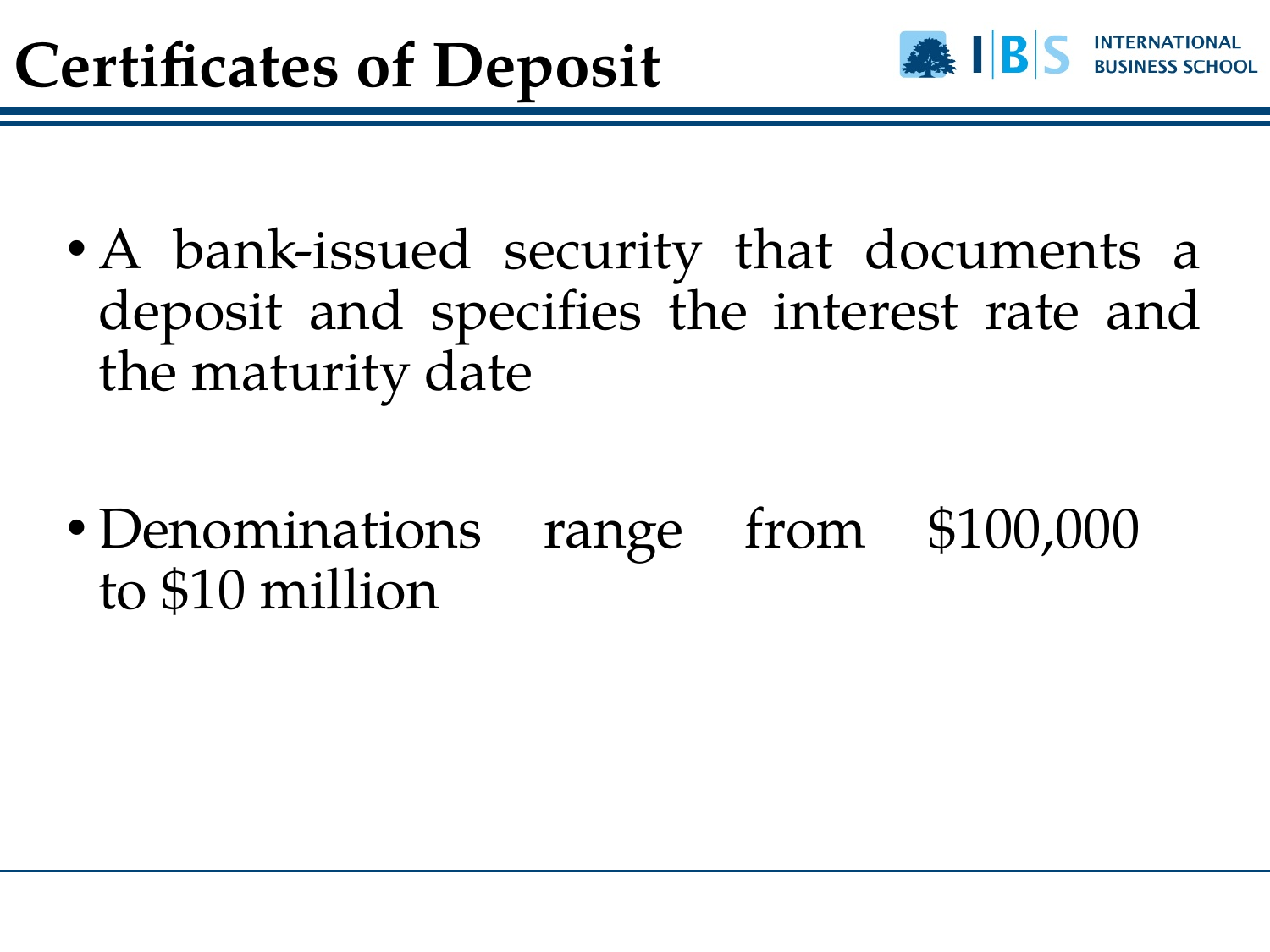

# Certificates of Deposit
A bank-issued security that documents a deposit and specifies the interest rate and the maturity date

Denominations range from $100,000
to $10 million